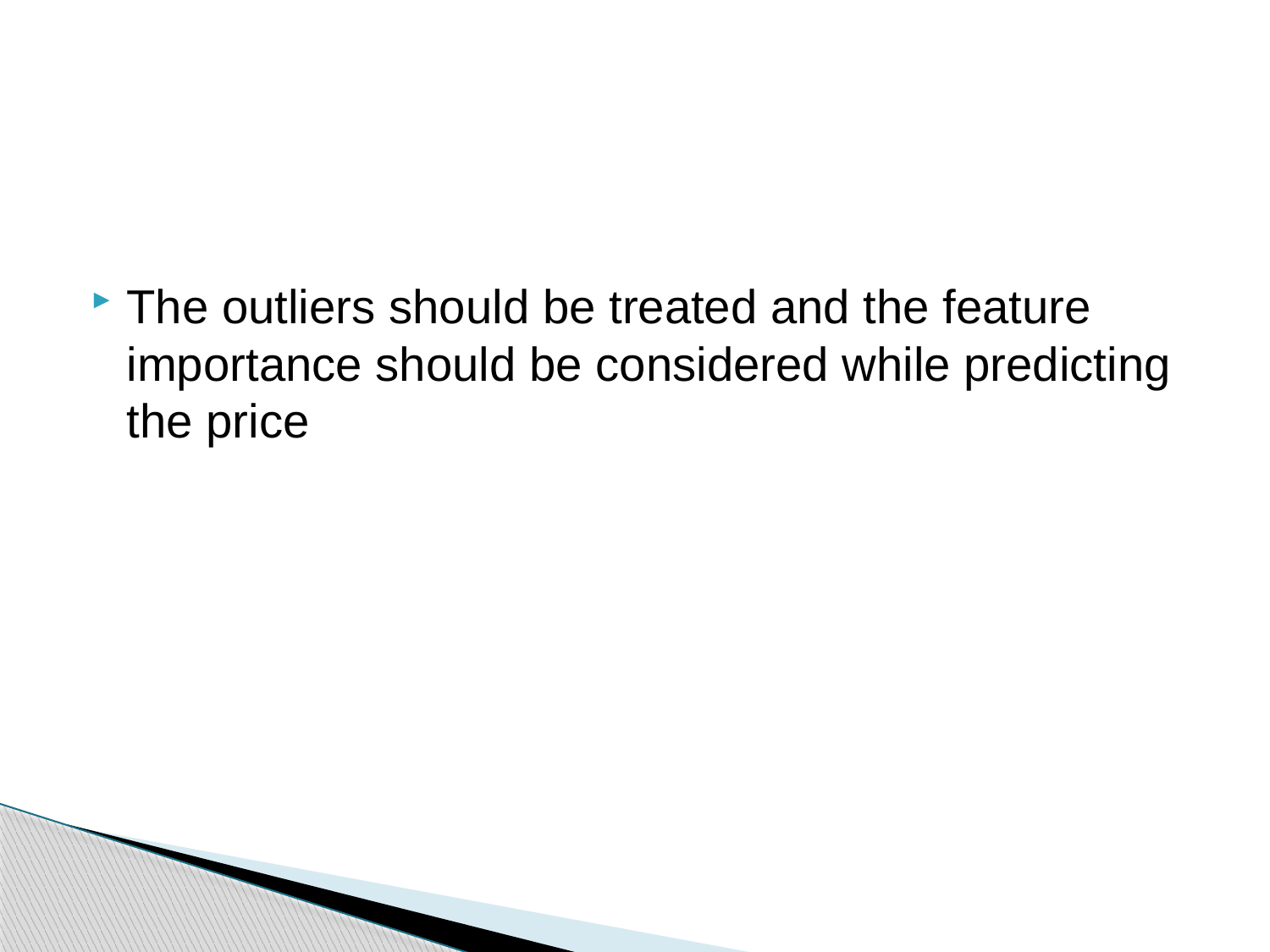

#

The outliers should be treated and the feature importance should be considered while predicting the price